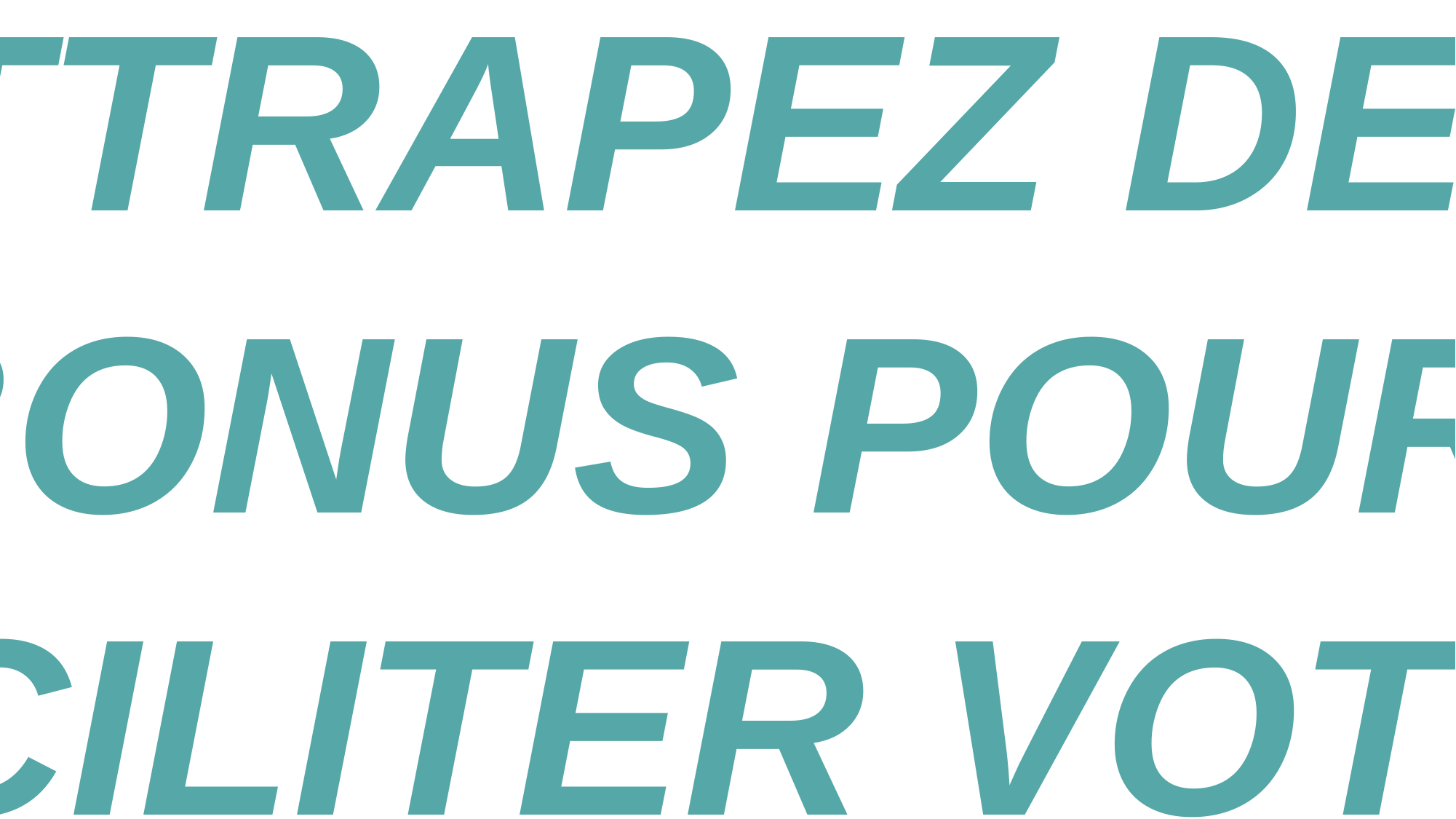

ATTRAPEZ DES BONUS POUR FACILITER VOTRE VOYAGE